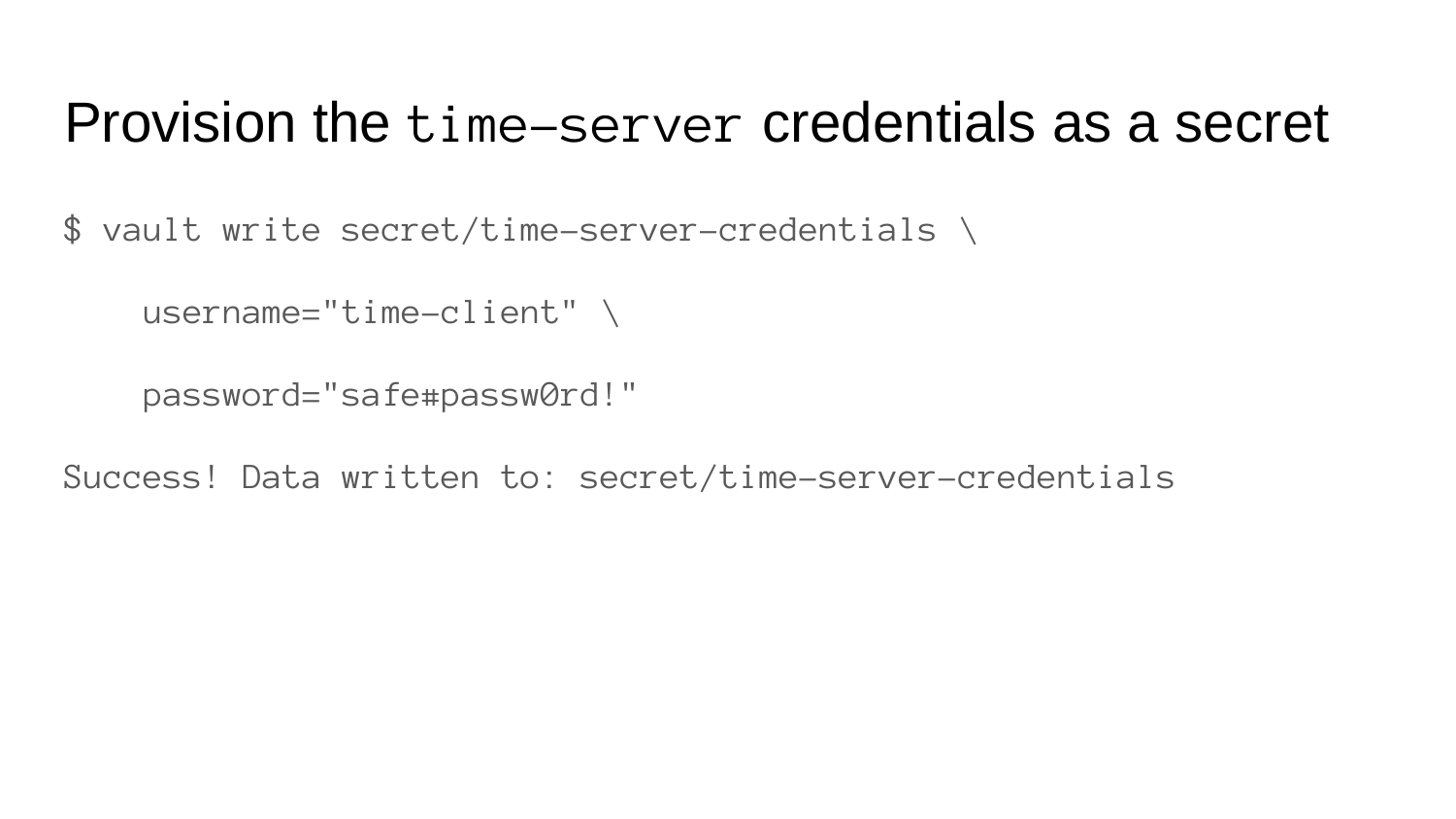

# Provision the time-server credentials as a secret
$ vault write secret/time-server-credentials \
    username="time-client" \
    password="safe#passw0rd!"
Success! Data written to: secret/time-server-credentials